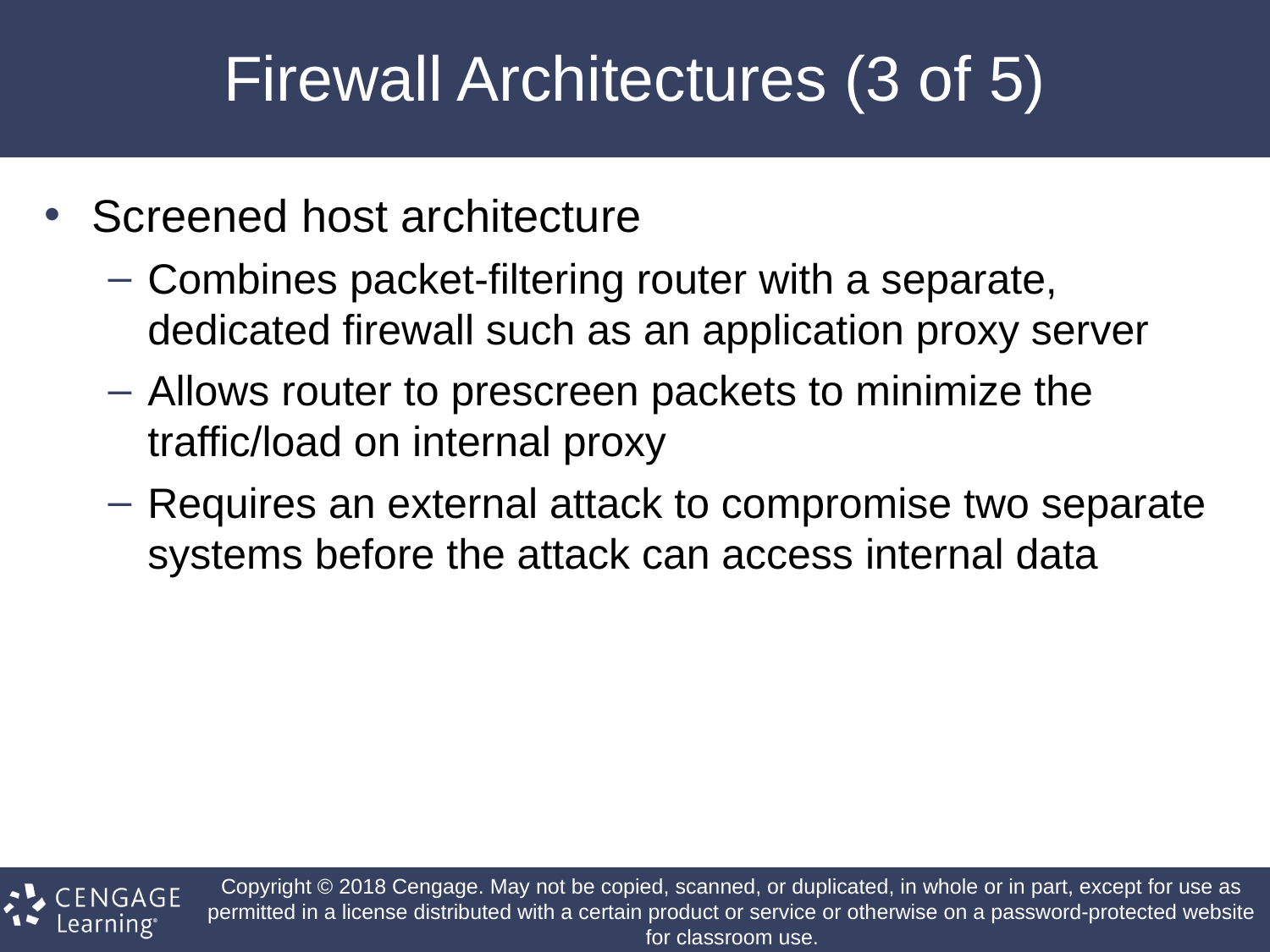

# Firewall Architectures (3 of 5)
Screened host architecture
Combines packet-filtering router with a separate, dedicated firewall such as an application proxy server
Allows router to prescreen packets to minimize the traffic/load on internal proxy
Requires an external attack to compromise two separate systems before the attack can access internal data